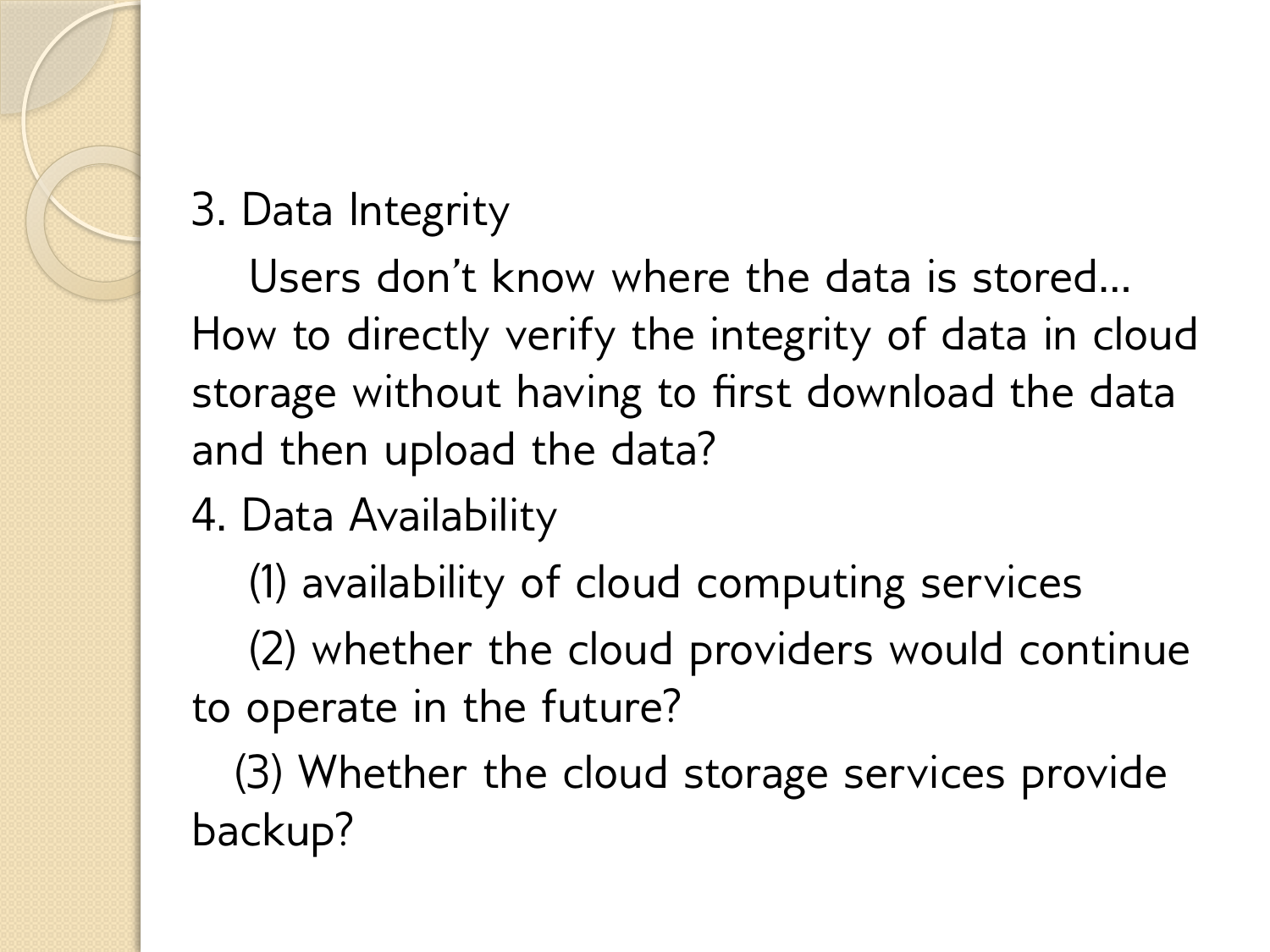

#
3. Data Integrity
    Users don’t know where the data is stored… How to directly verify the integrity of data in cloud storage without having to first download the data and then upload the data?
4. Data Availability
    (1) availability of cloud computing services
    (2) whether the cloud providers would continue to operate in the future?
   (3) Whether the cloud storage services provide backup?